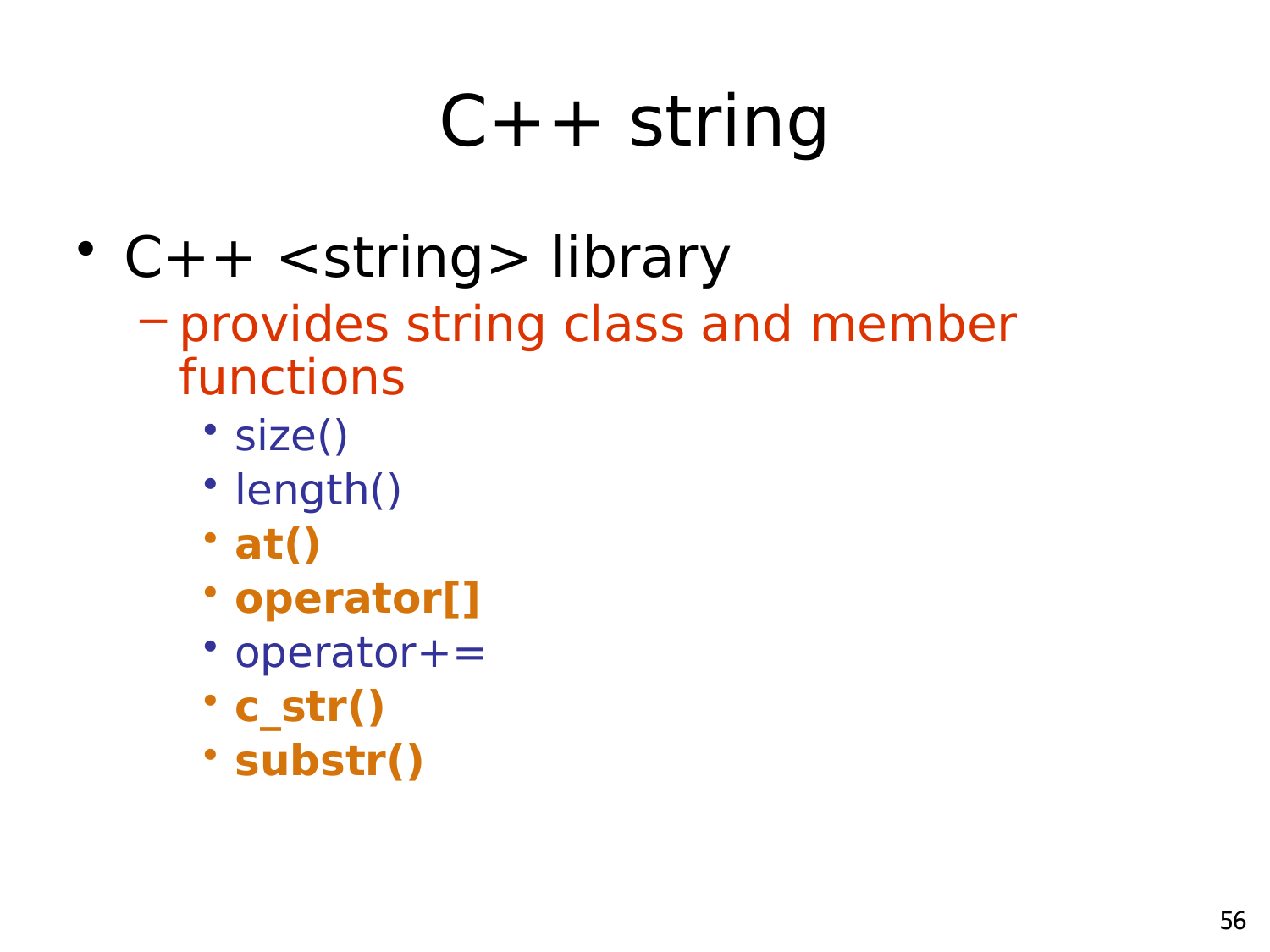

# C++ string
C++ <string> library
provides string class and member functions
size()
length()
at()
operator[]
operator+=
c_str()
substr()